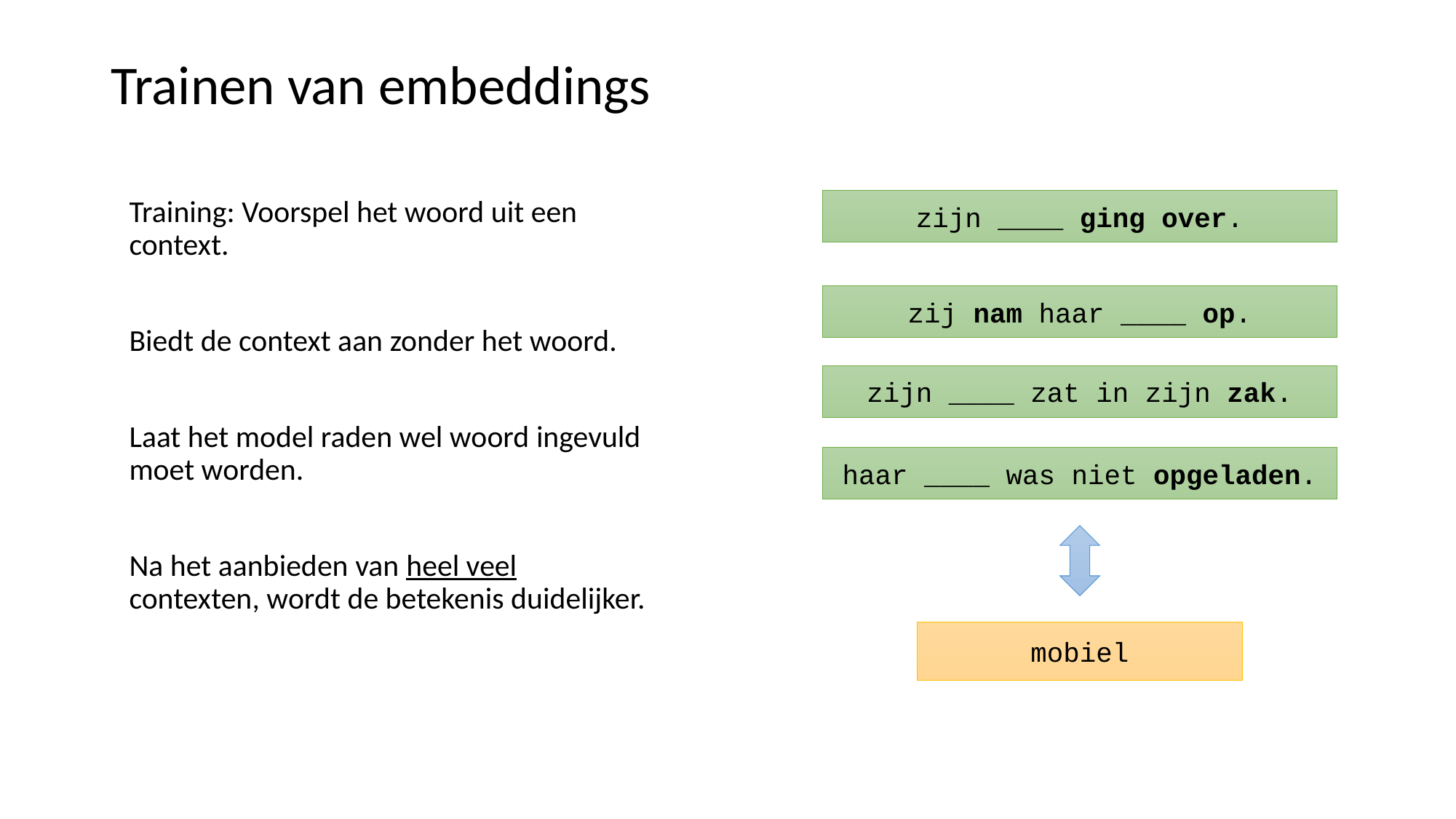

# Trainen van embeddings
Training: Voorspel het woord uit een context.

Biedt de context aan zonder het woord.

Laat het model raden wel woord ingevuld moet worden.

Na het aanbieden van heel veel contexten, wordt de betekenis duidelijker.
zijn ____ ging over.
zij nam haar ____ op.
zijn ____ zat in zijn zak.
haar ____ was niet opgeladen.

mobiel